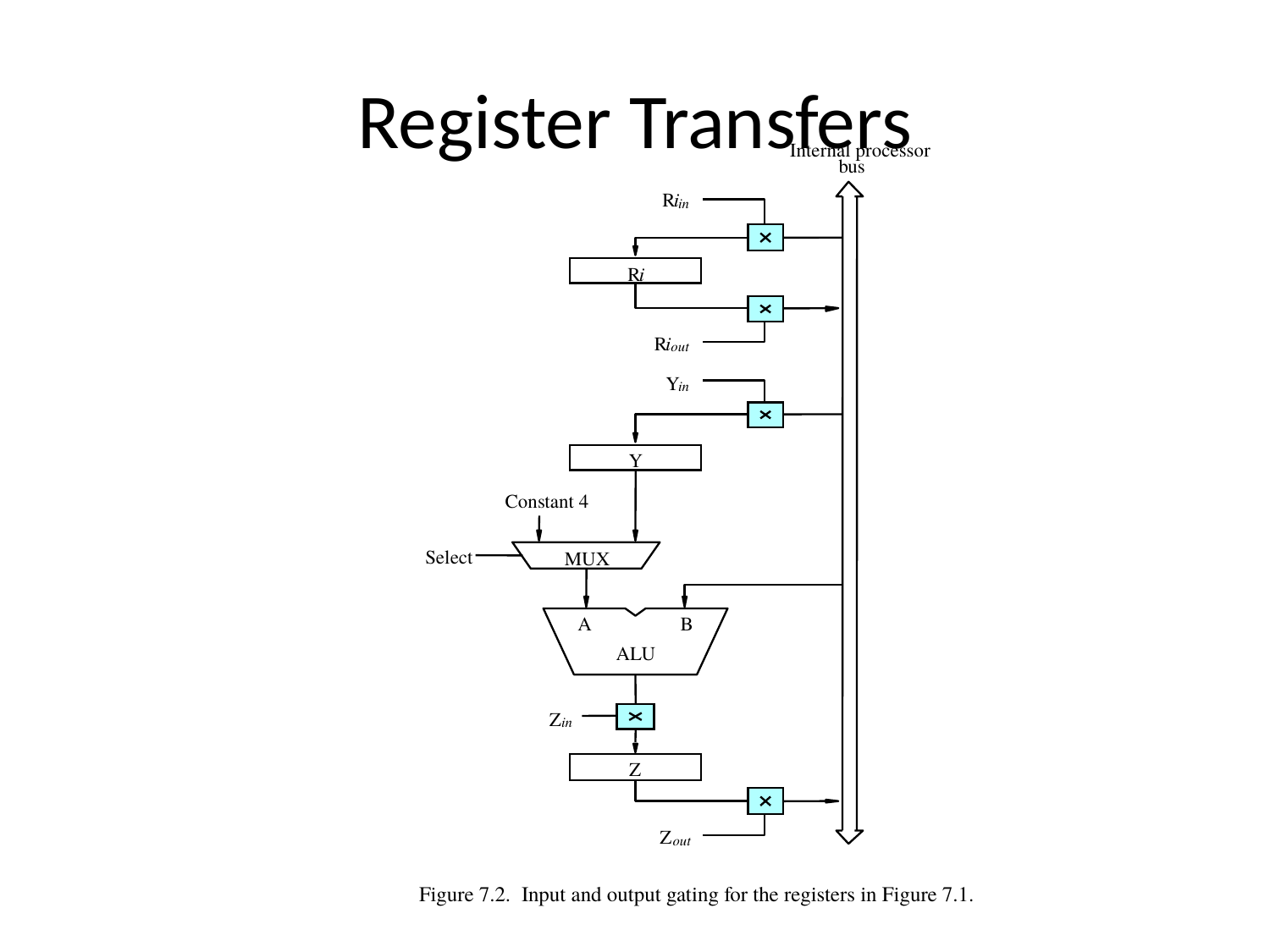

Register Transfers
Internal processor
b
us

R
i
in

R
i

R
i
out
Y
in

Y

Constant 4

Select
MUX

A
B
ALU

Z
in

Z

Z

out
Figure 7.2.  Input and output gating for the registers in Figure 7.1.